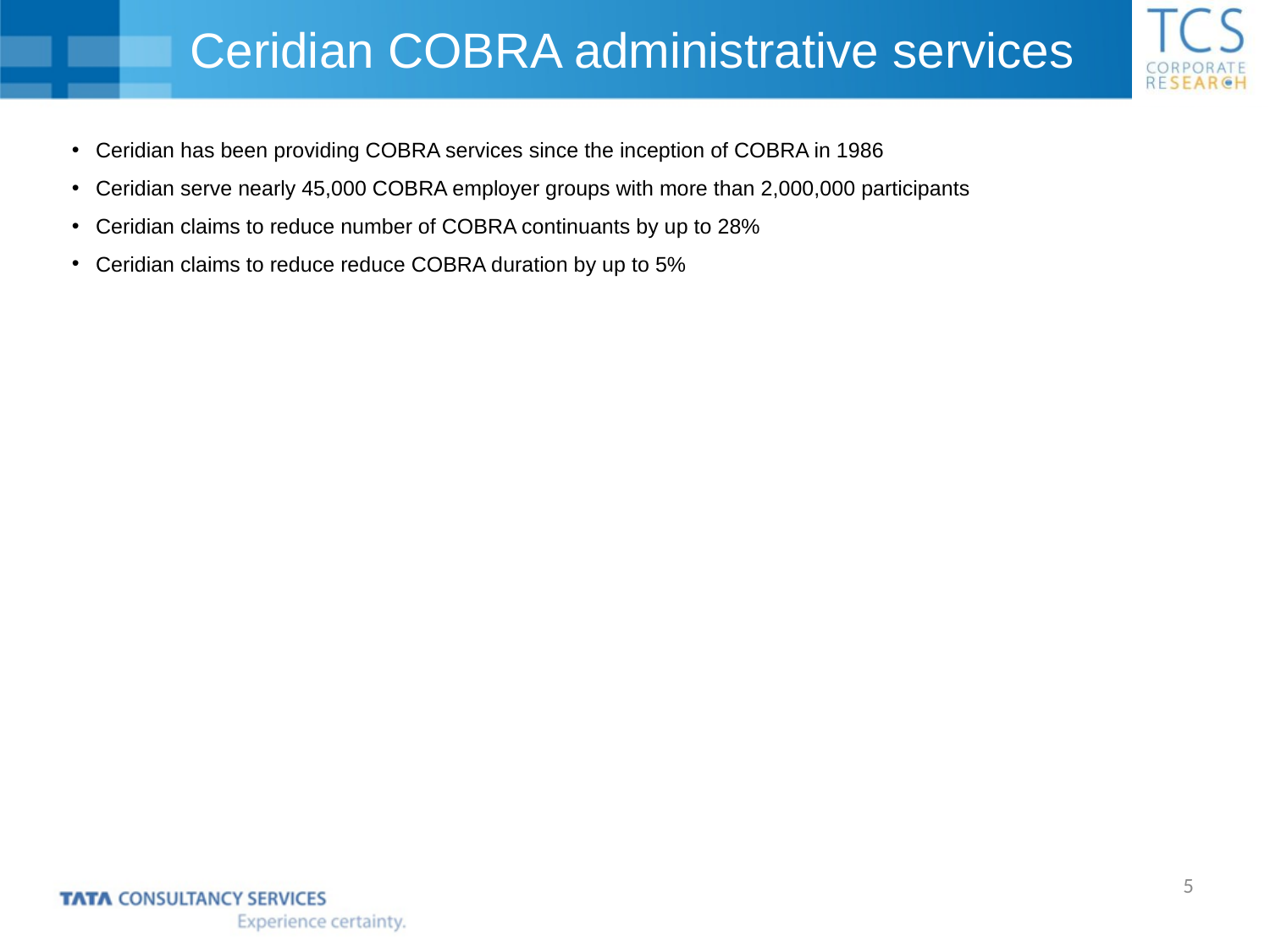

# Ceridian COBRA administrative services
Ceridian has been providing COBRA services since the inception of COBRA in 1986
Ceridian serve nearly 45,000 COBRA employer groups with more than 2,000,000 participants
Ceridian claims to reduce number of COBRA continuants by up to 28%
Ceridian claims to reduce reduce COBRA duration by up to 5%

5